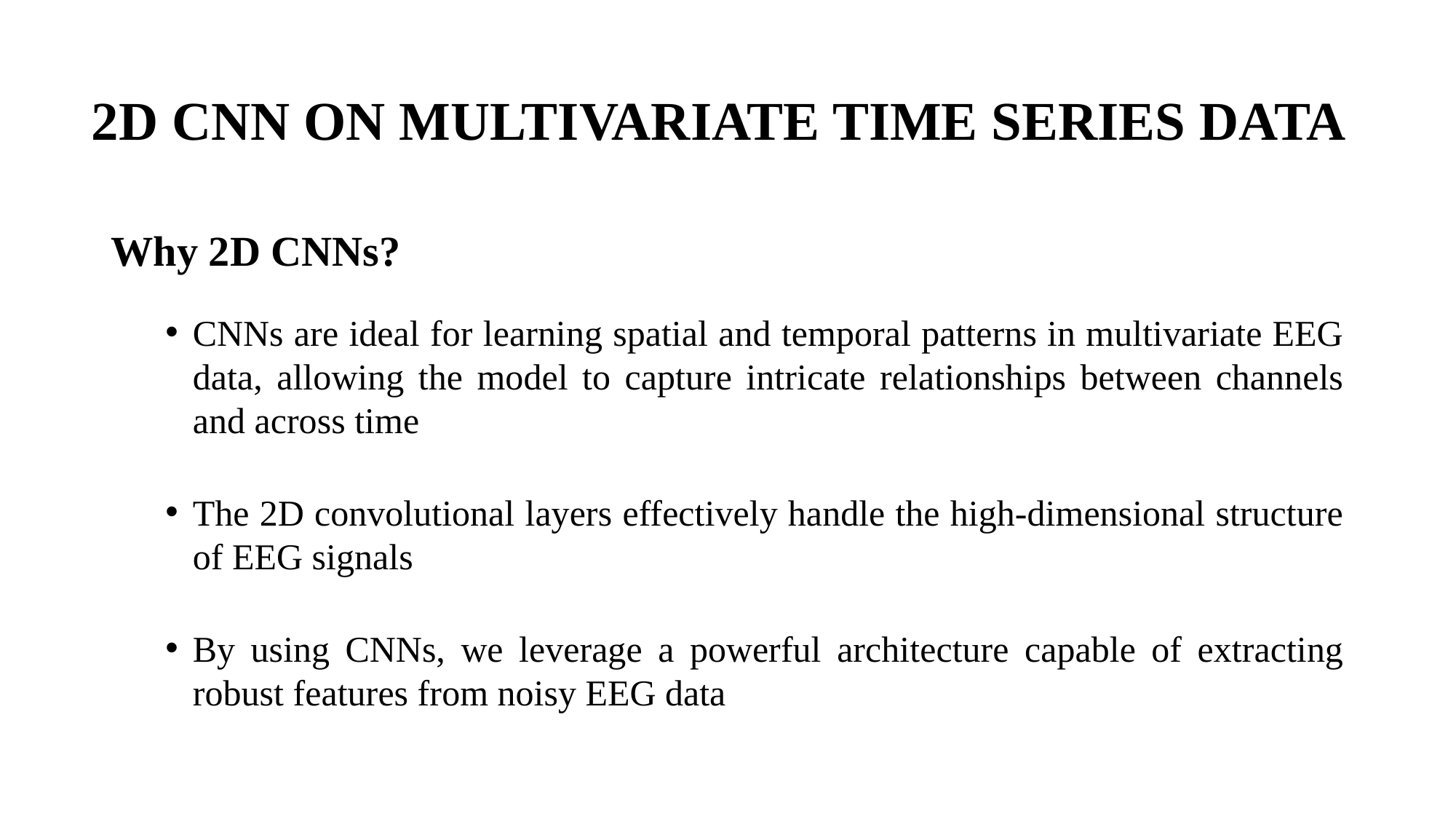

# 2D CNN ON MULTIVARIATE TIME SERIES DATA
Why 2D CNNs?

CNNs are ideal for learning spatial and temporal patterns in multivariate EEG data, allowing the model to capture intricate relationships between channels and across time

The 2D convolutional layers effectively handle the high-dimensional structure of EEG signals

By using CNNs, we leverage a powerful architecture capable of extracting robust features from noisy EEG data